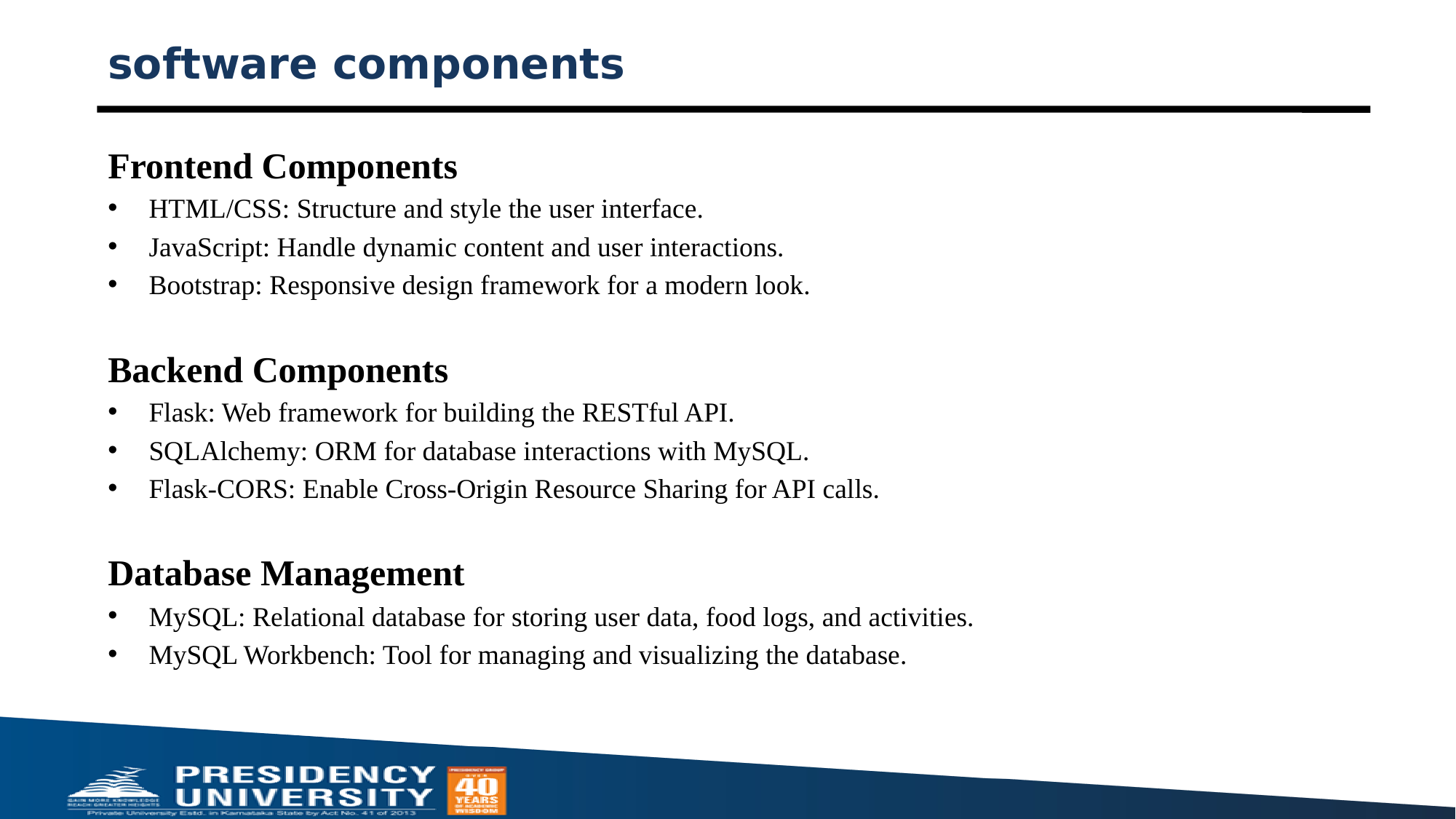

# software components
Frontend Components
HTML/CSS: Structure and style the user interface.
JavaScript: Handle dynamic content and user interactions.
Bootstrap: Responsive design framework for a modern look.

Backend Components
Flask: Web framework for building the RESTful API.
SQLAlchemy: ORM for database interactions with MySQL.
Flask-CORS: Enable Cross-Origin Resource Sharing for API calls.

Database Management
MySQL: Relational database for storing user data, food logs, and activities.
MySQL Workbench: Tool for managing and visualizing the database.